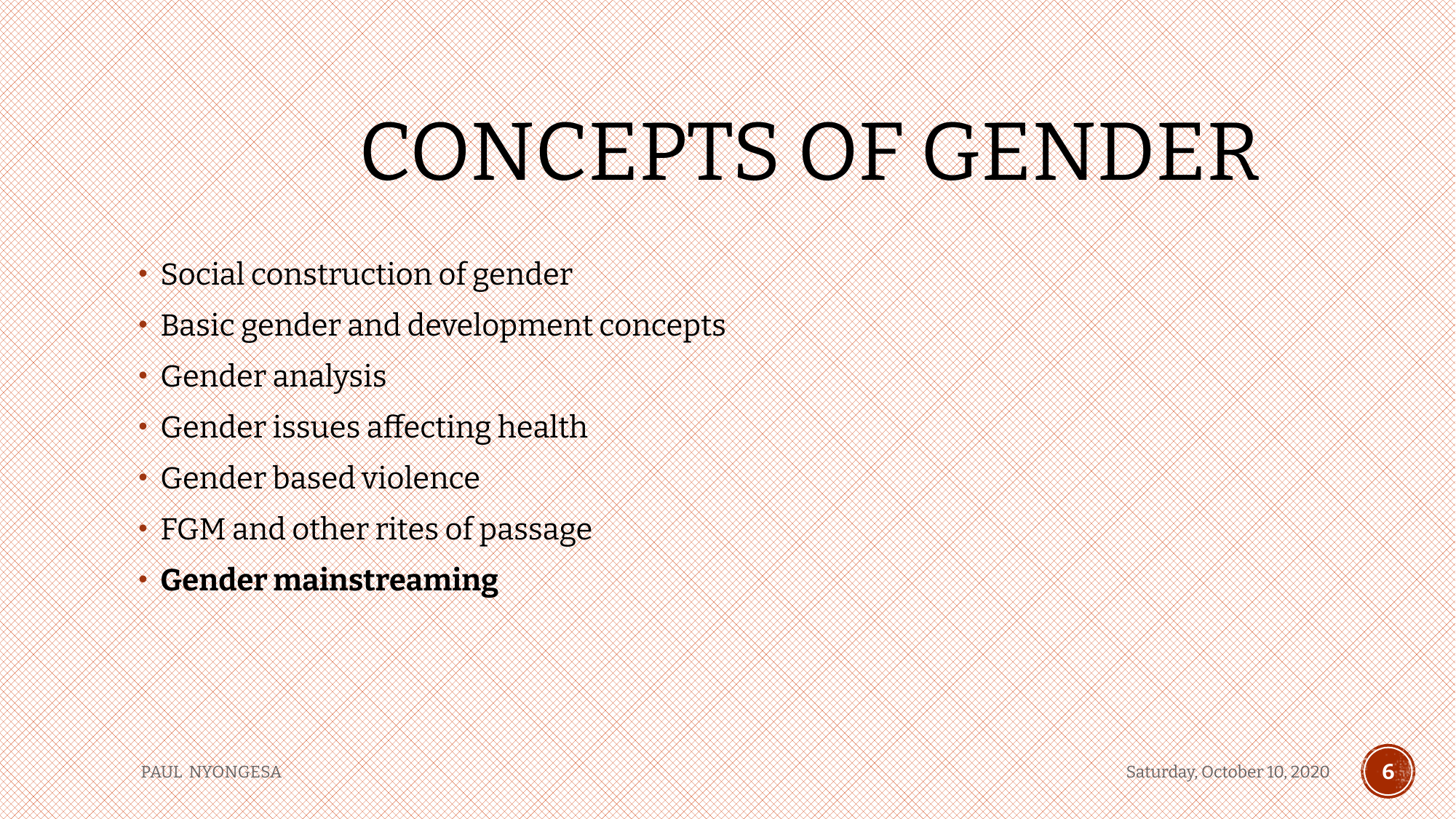

# Concepts of Gender
Social construction of gender
Basic gender and development concepts
Gender analysis
Gender issues affecting health
Gender based violence
FGM and other rites of passage
Gender mainstreaming
PAUL  NYONGESA
Saturday, October 10, 2020
6